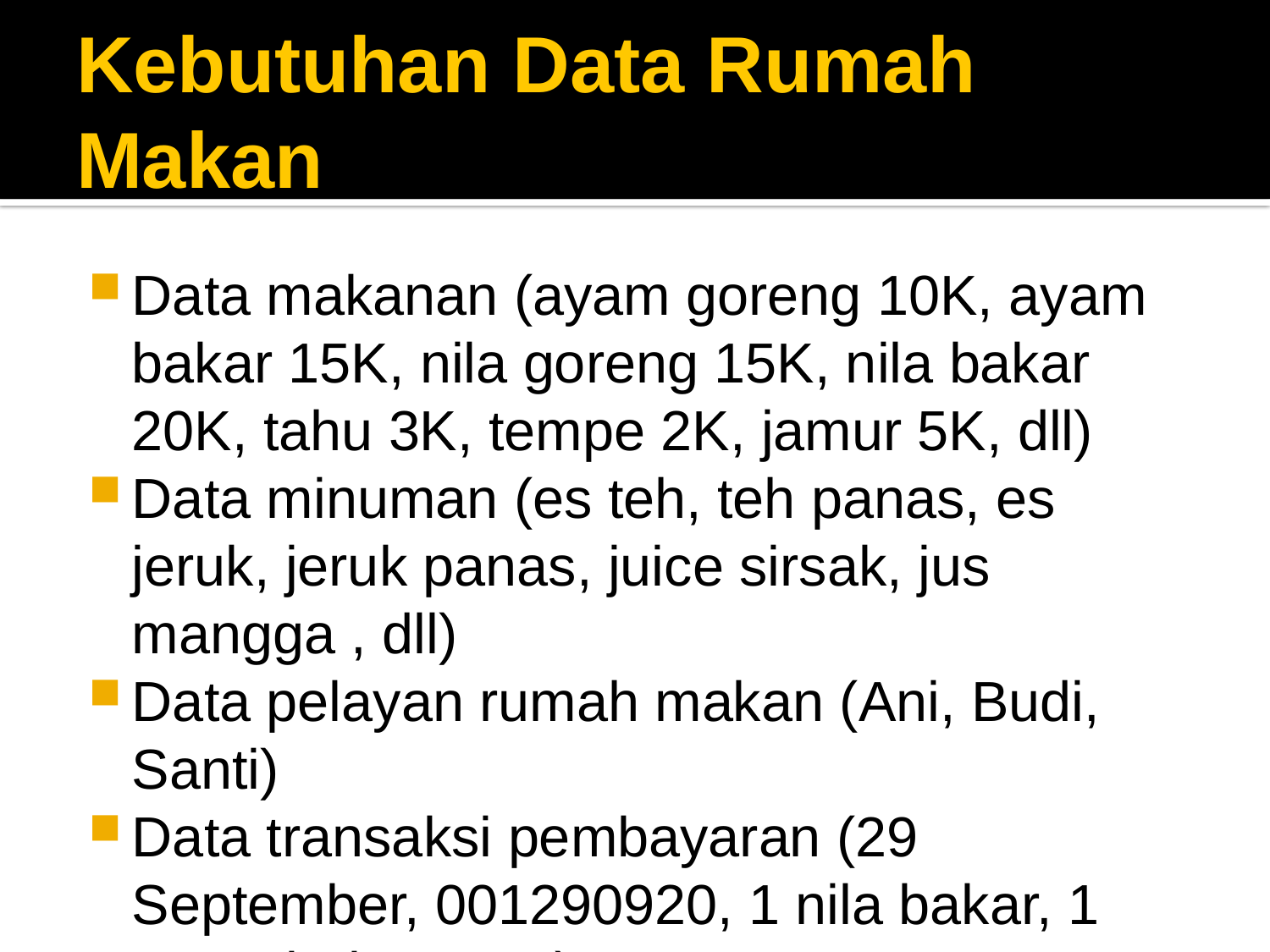

# Kebutuhan Data Rumah Makan
Data makanan (ayam goreng 10K, ayam bakar 15K, nila goreng 15K, nila bakar 20K, tahu 3K, tempe 2K, jamur 5K, dll)
Data minuman (es teh, teh panas, es jeruk, jeruk panas, juice sirsak, jus mangga , dll)
Data pelayan rumah makan (Ani, Budi, Santi)
Data transaksi pembayaran (29 September, 001290920, 1 nila bakar, 1 ayam bakar, 35K)